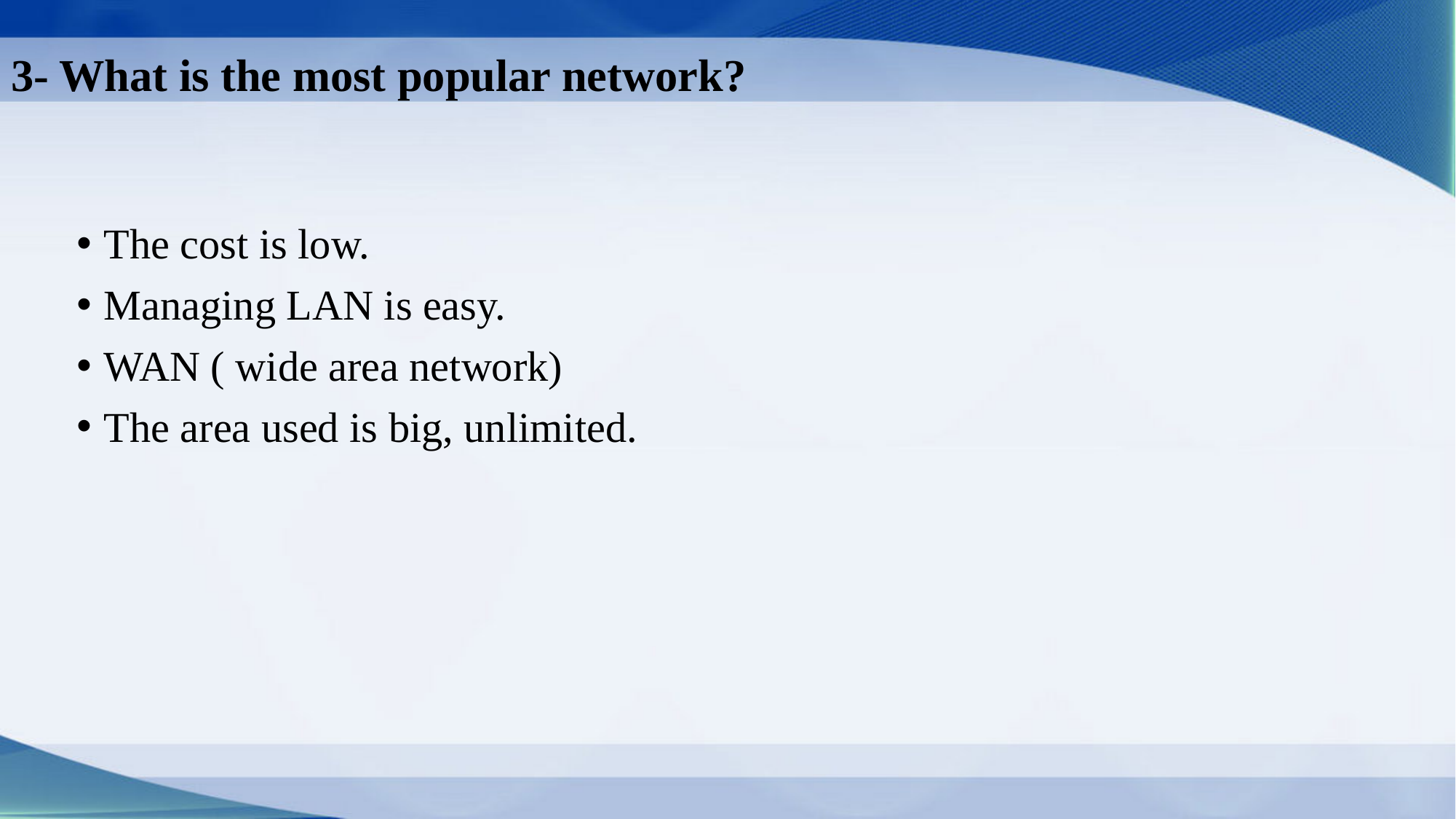

# 3- What is the most popular network?
The cost is low.
Managing LAN is easy.
WAN ( wide area network)
The area used is big, unlimited.